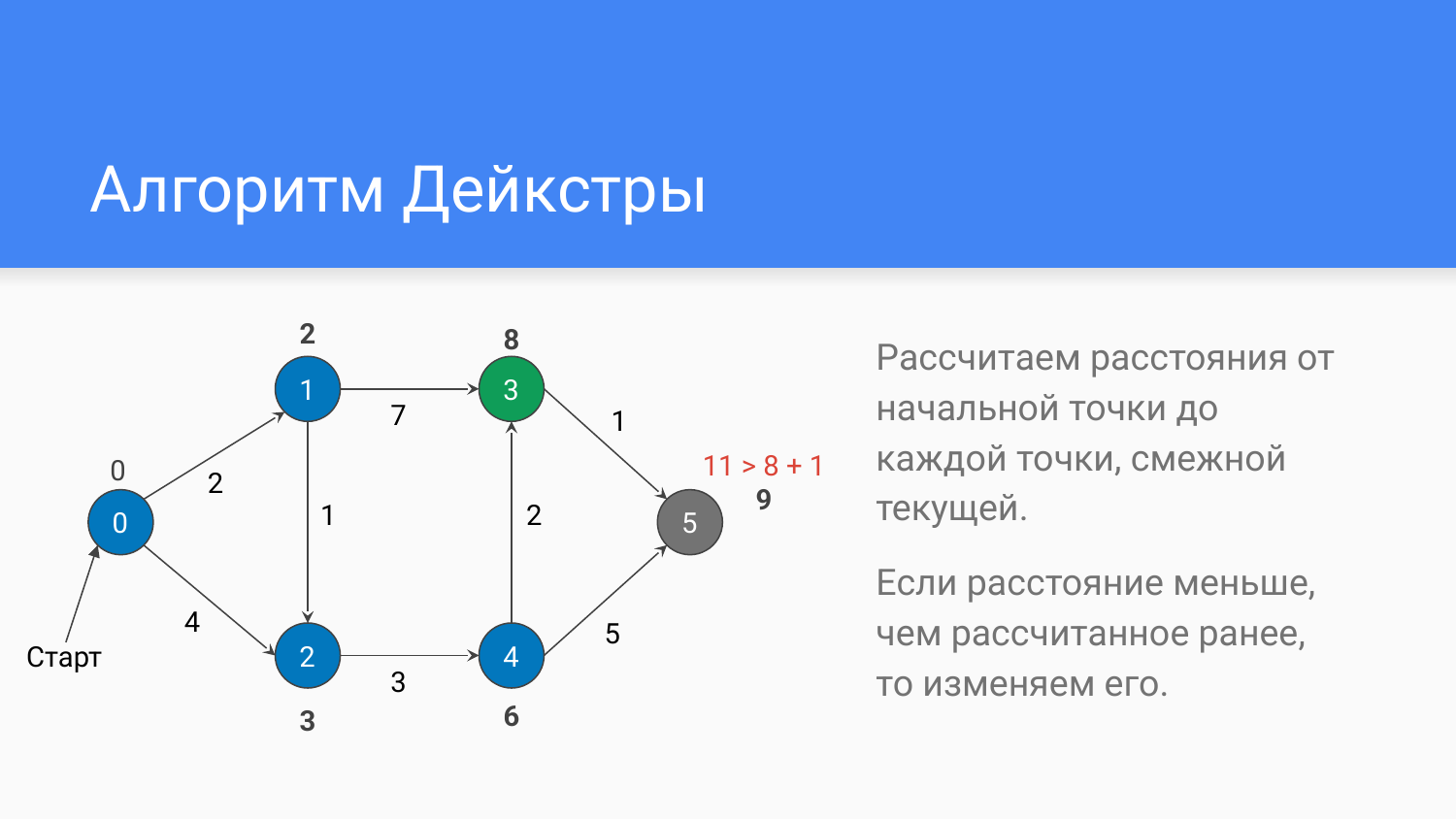

# Алгоритм Дейкстры

8
2
Рассчитаем расстояния от начальной точки до каждой точки, смежной текущей.
Если расстояние меньше, чем рассчитанное ранее, то изменяем его.
1
3
7
1

11 > 8 + 1
9
0
2
1
2
0
5
4
5
2
4
Старт
3
6
3